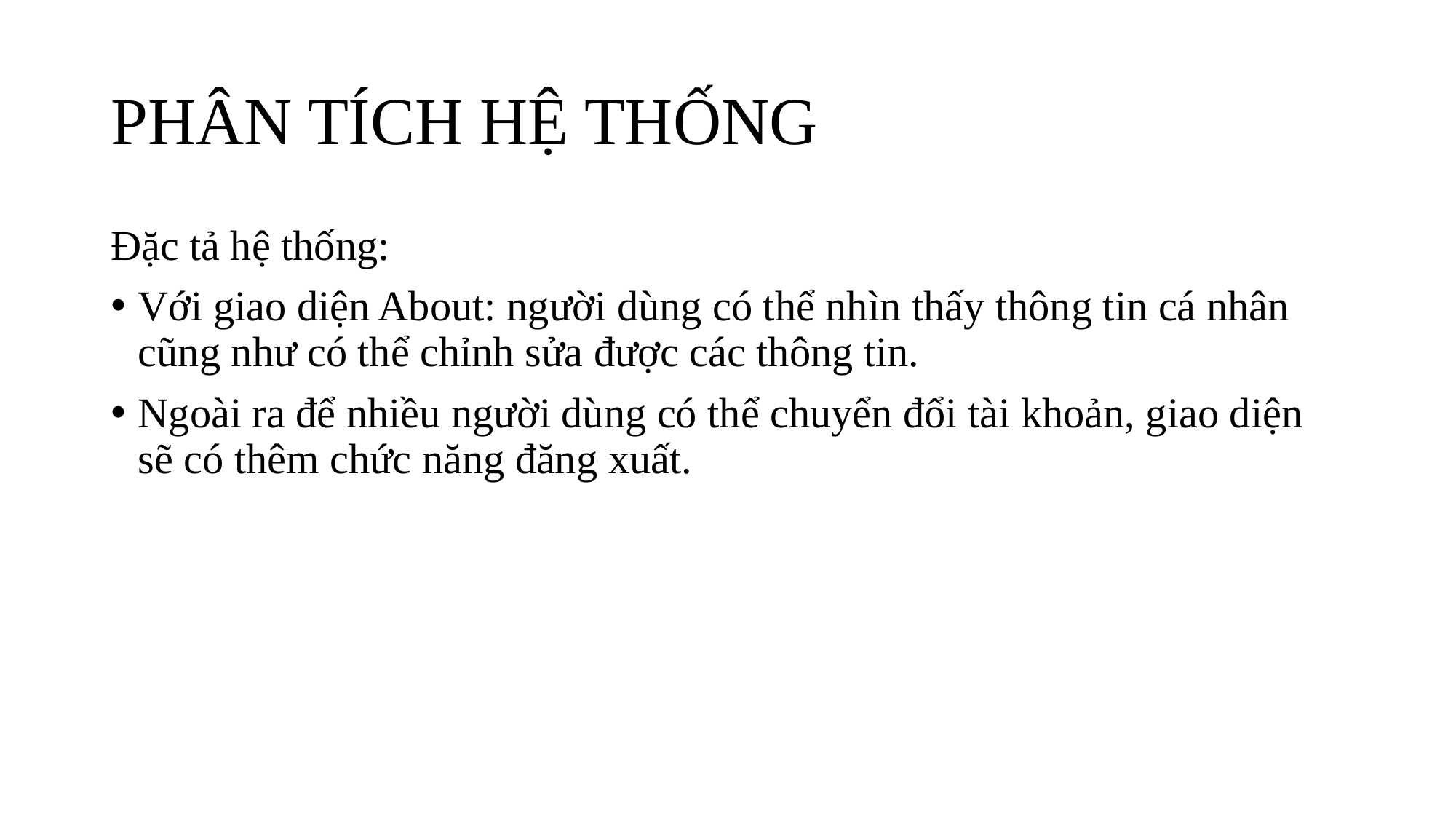

# PHÂN TÍCH HỆ THỐNG
Đặc tả hệ thống:
Với giao diện About: người dùng có thể nhìn thấy thông tin cá nhân cũng như có thể chỉnh sửa được các thông tin.
Ngoài ra để nhiều người dùng có thể chuyển đổi tài khoản, giao diện sẽ có thêm chức năng đăng xuất.